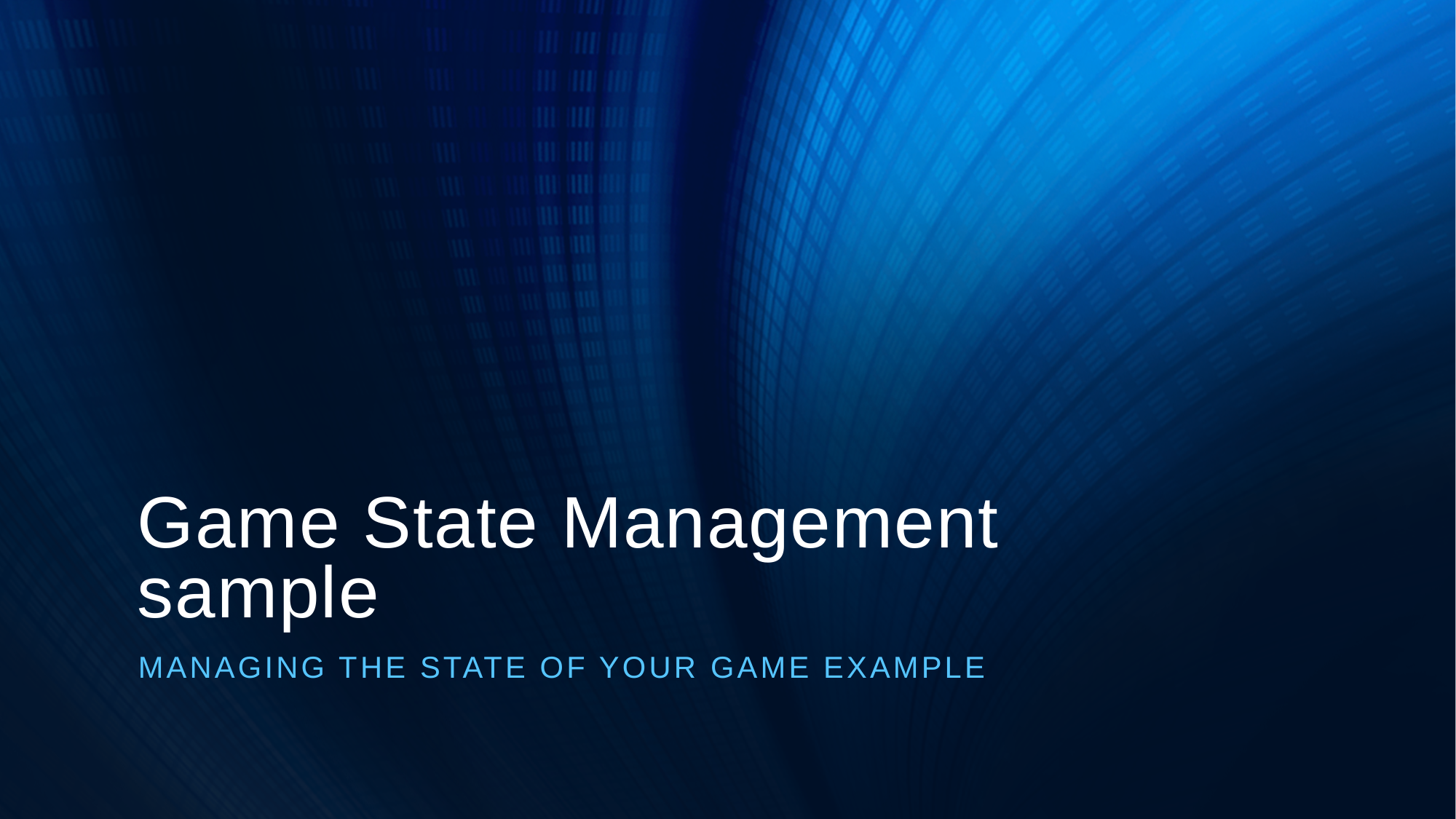

# Game State Management sample
Managing the state of your game example